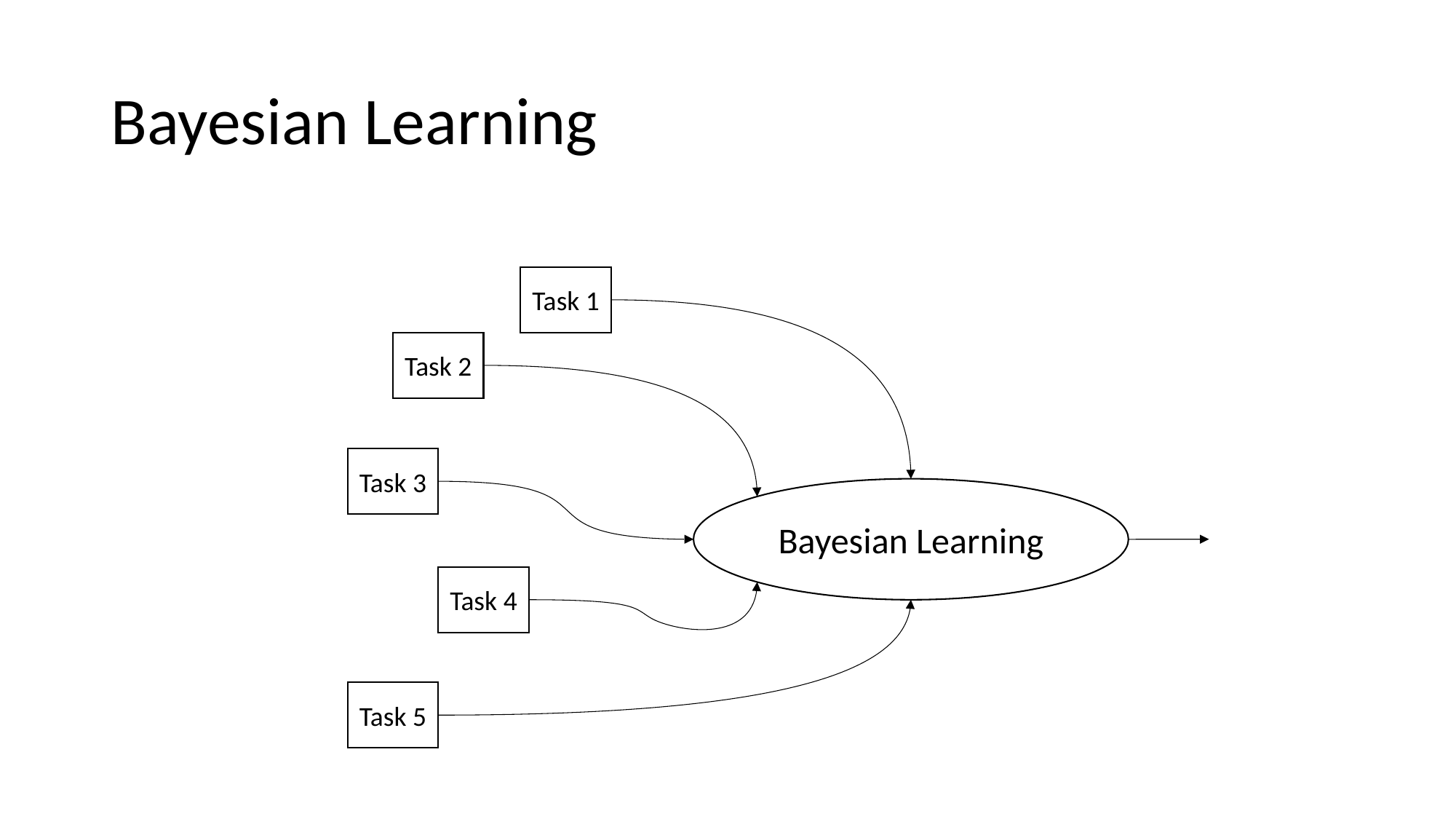

# Bayesian Learning
Task 1
Task 2
Task 3
Bayesian Learning
Task 4
Task 5